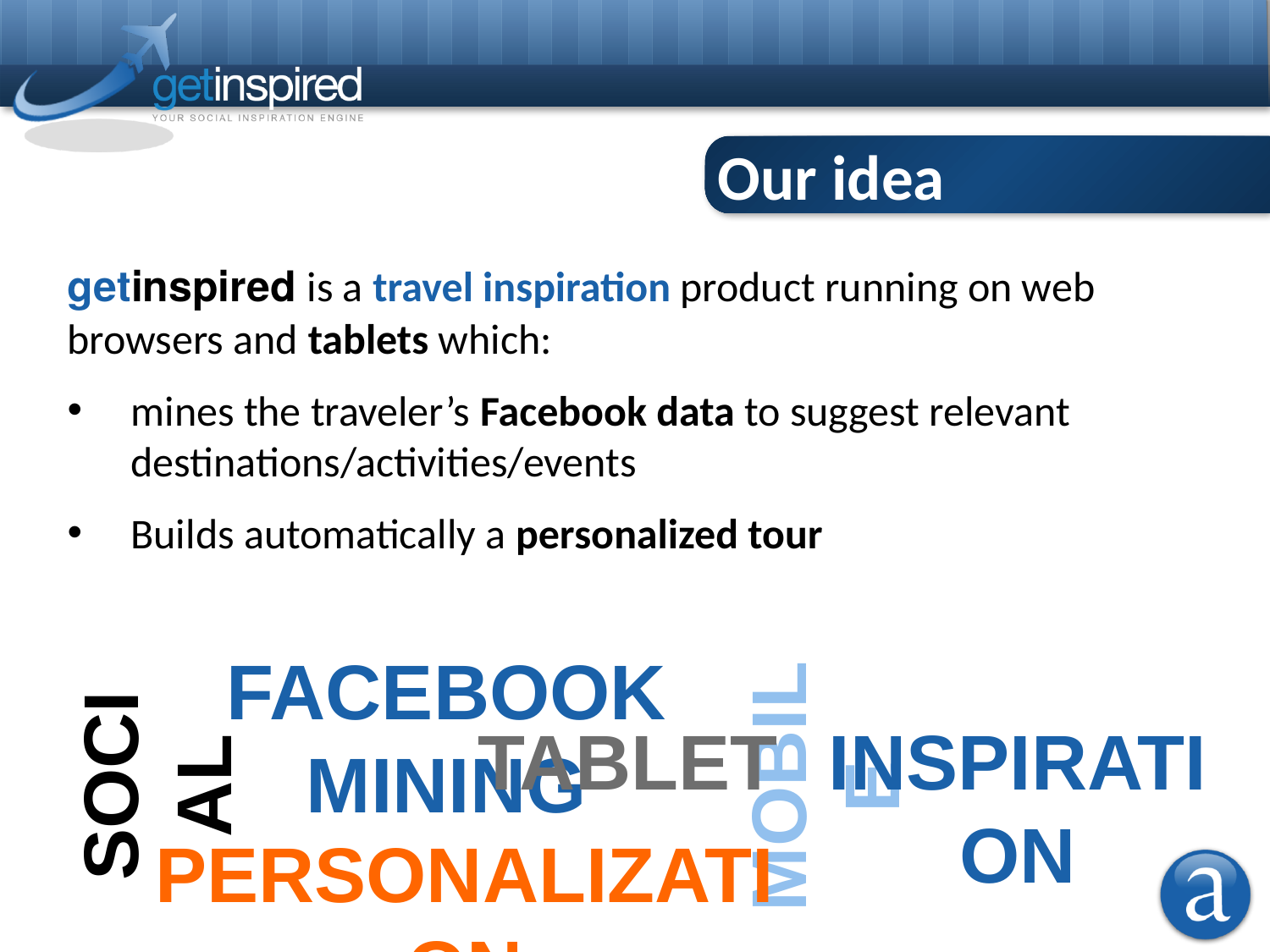

Our idea
getinspired is a travel inspiration product running on web browsers and tablets which:
mines the traveler’s Facebook data to suggest relevant destinations/activities/events
Builds automatically a personalized tour
FACEBOOK MINING
INSPIRATION
TABLET
MOBILE
SOCIAL
PERSONALIZATION